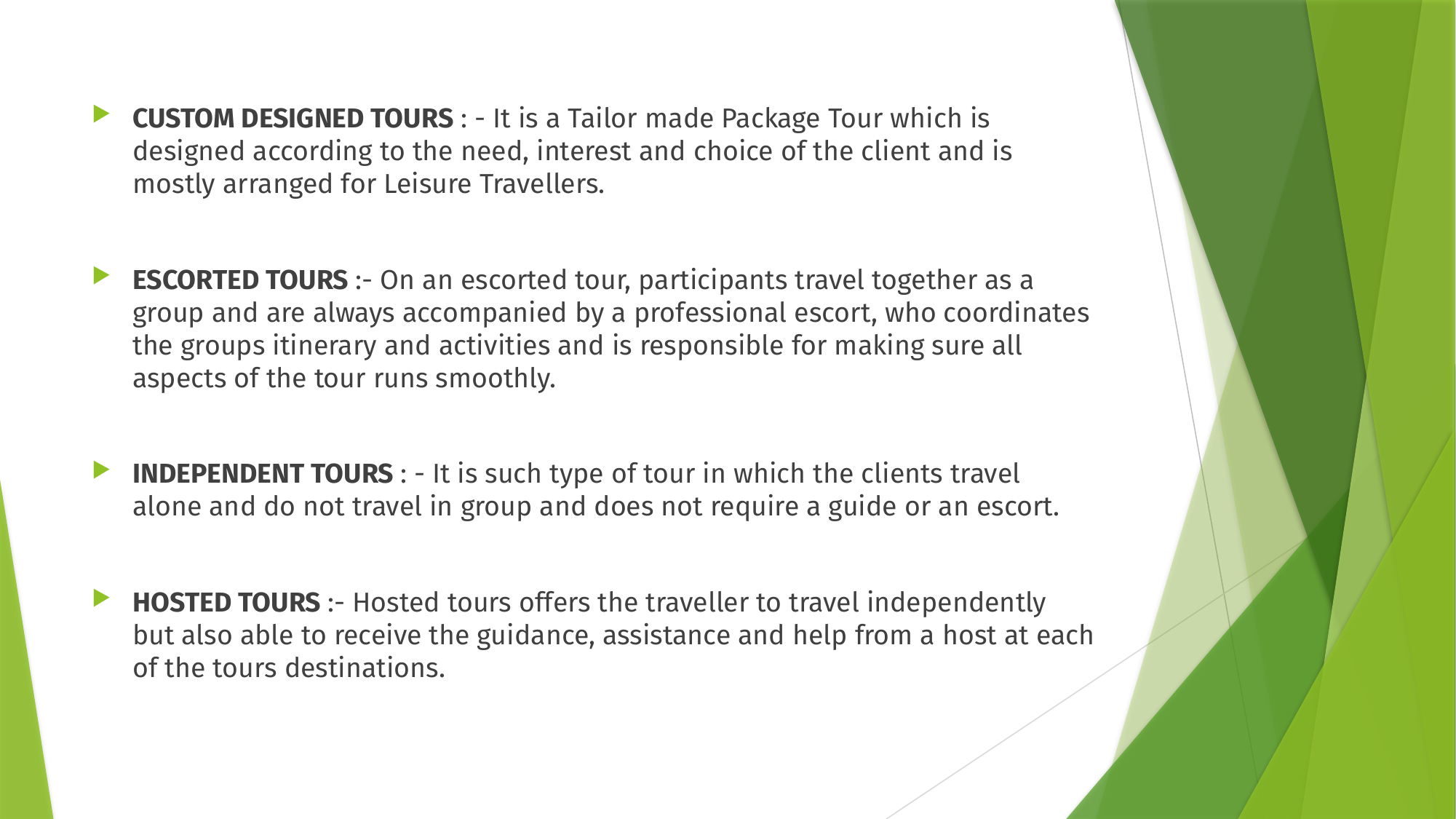

CUSTOM DESIGNED TOURS : - It is a Tailor made Package Tour which is designed according to the need, interest and choice of the client and is mostly arranged for Leisure Travellers.

ESCORTED TOURS :- On an escorted tour, participants travel together as a group and are always accompanied by a professional escort, who coordinates the groups itinerary and activities and is responsible for making sure all aspects of the tour runs smoothly.

INDEPENDENT TOURS : - It is such type of tour in which the clients travel alone and do not travel in group and does not require a guide or an escort.

HOSTED TOURS :- Hosted tours offers the traveller to travel independently but also able to receive the guidance, assistance and help from a host at each of the tours destinations.
#